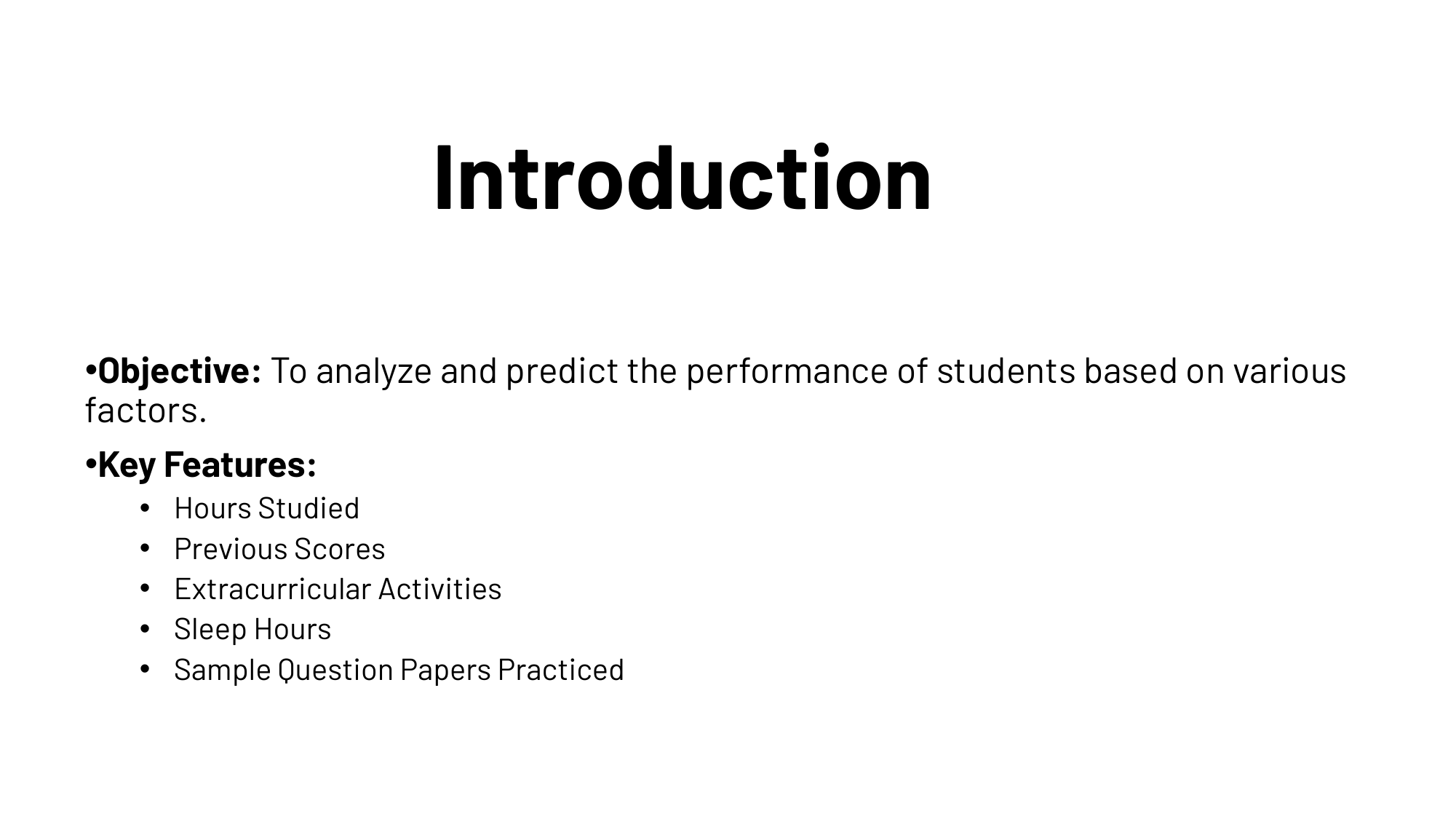

# Introduction
Objective: To analyze and predict the performance of students based on various factors.
Key Features:
Hours Studied
Previous Scores
Extracurricular Activities
Sleep Hours
Sample Question Papers Practiced